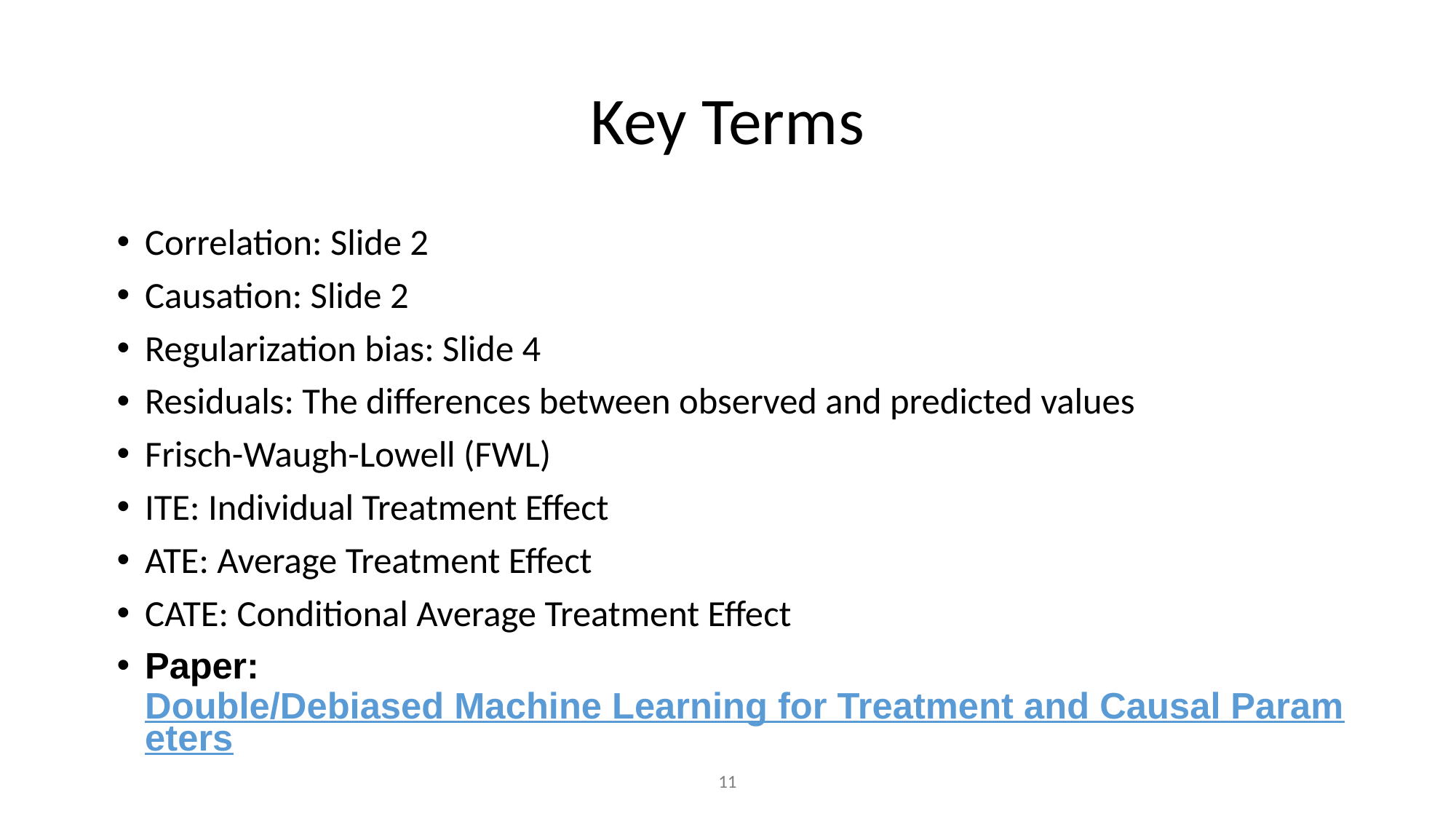

# Key Terms
Correlation: Slide 2
Causation: Slide 2
Regularization bias: Slide 4
Residuals: The differences between observed and predicted values
Frisch-Waugh-Lowell (FWL)
ITE: Individual Treatment Effect
ATE: Average Treatment Effect
CATE: Conditional Average Treatment Effect
Paper: Double/Debiased Machine Learning for Treatment and Causal Parameters

11